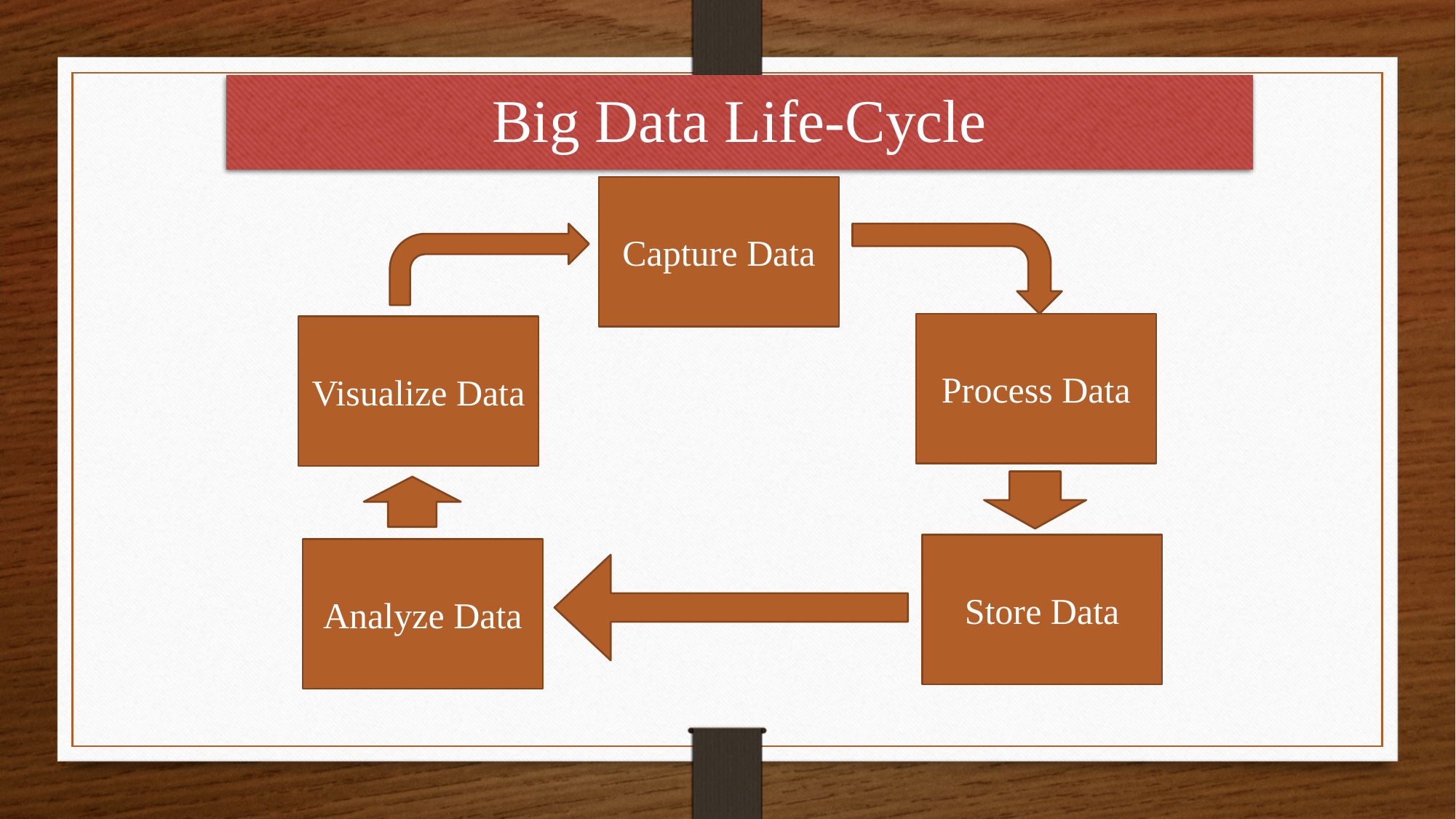

Big Data Life-Cycle

Capture Data

Process Data
Visualize Data

Store Data
Analyze Data